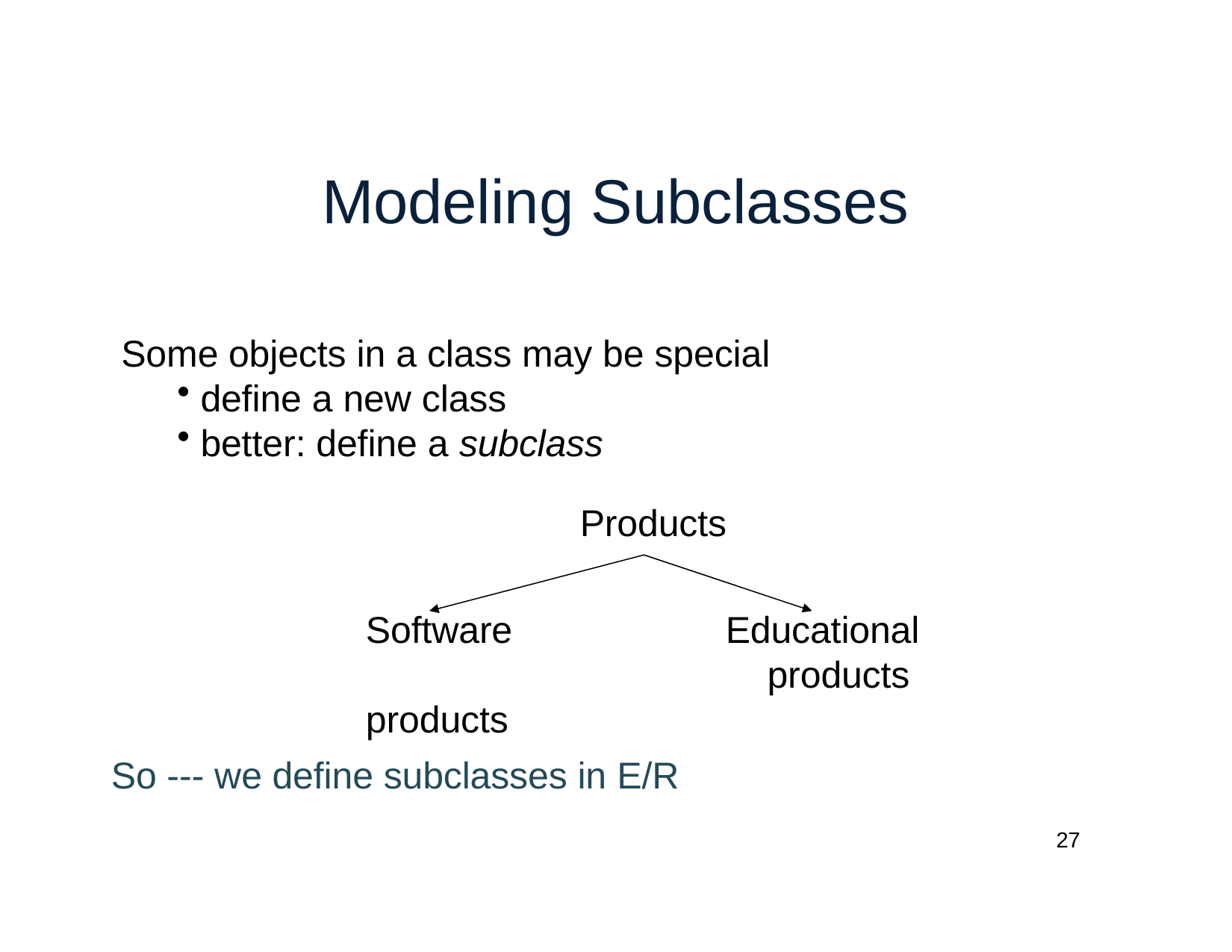

# Modeling Subclasses
Some objects in a class may be special
define a new class
better: define a subclass
Products

Software  products
Educational  products
So --- we define subclasses in E/R
27